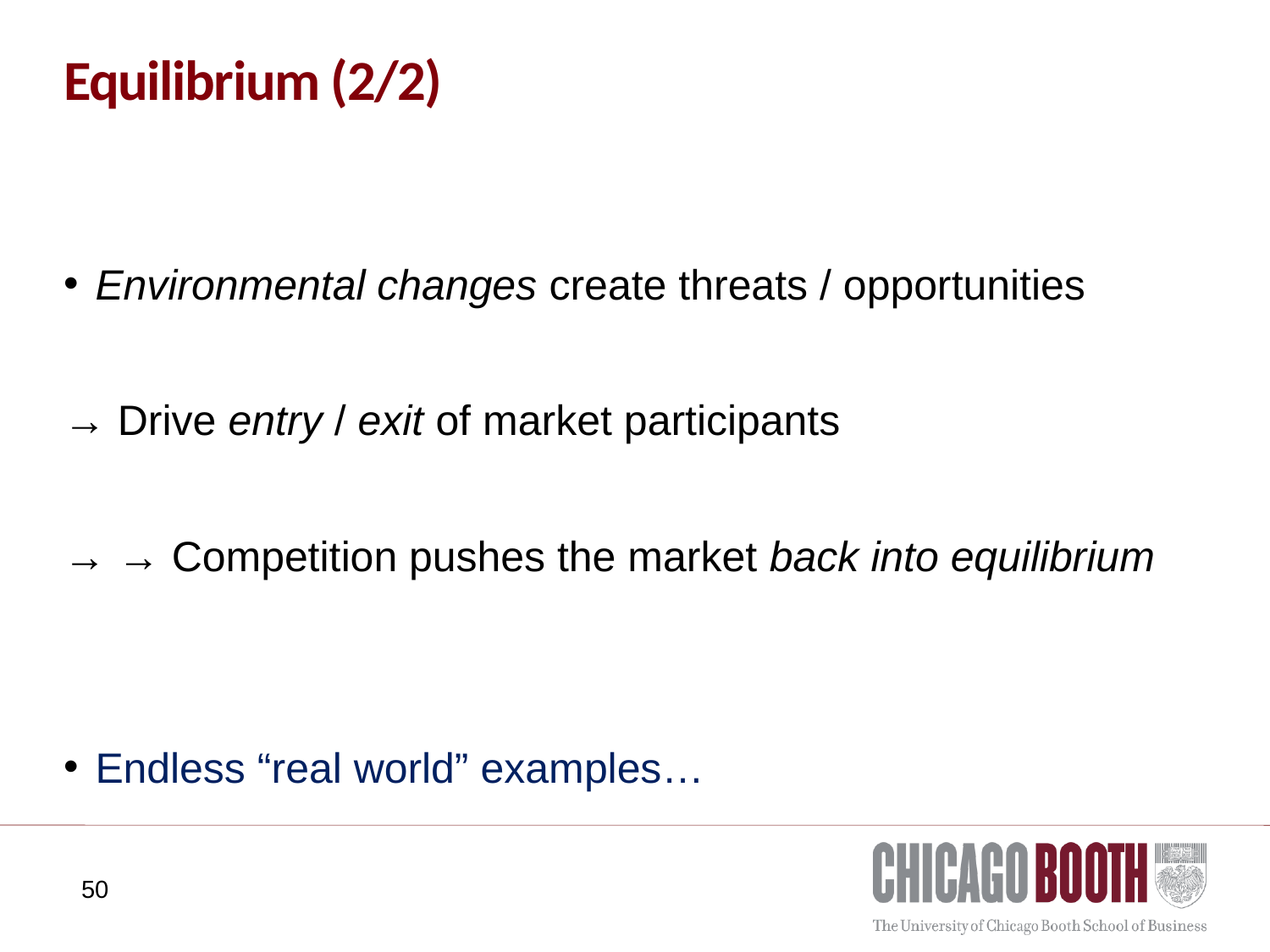

# Equilibrium (2/2)

Environmental changes create threats / opportunities

→ Drive entry / exit of market participants

→ → Competition pushes the market back into equilibrium

Endless “real world” examples…